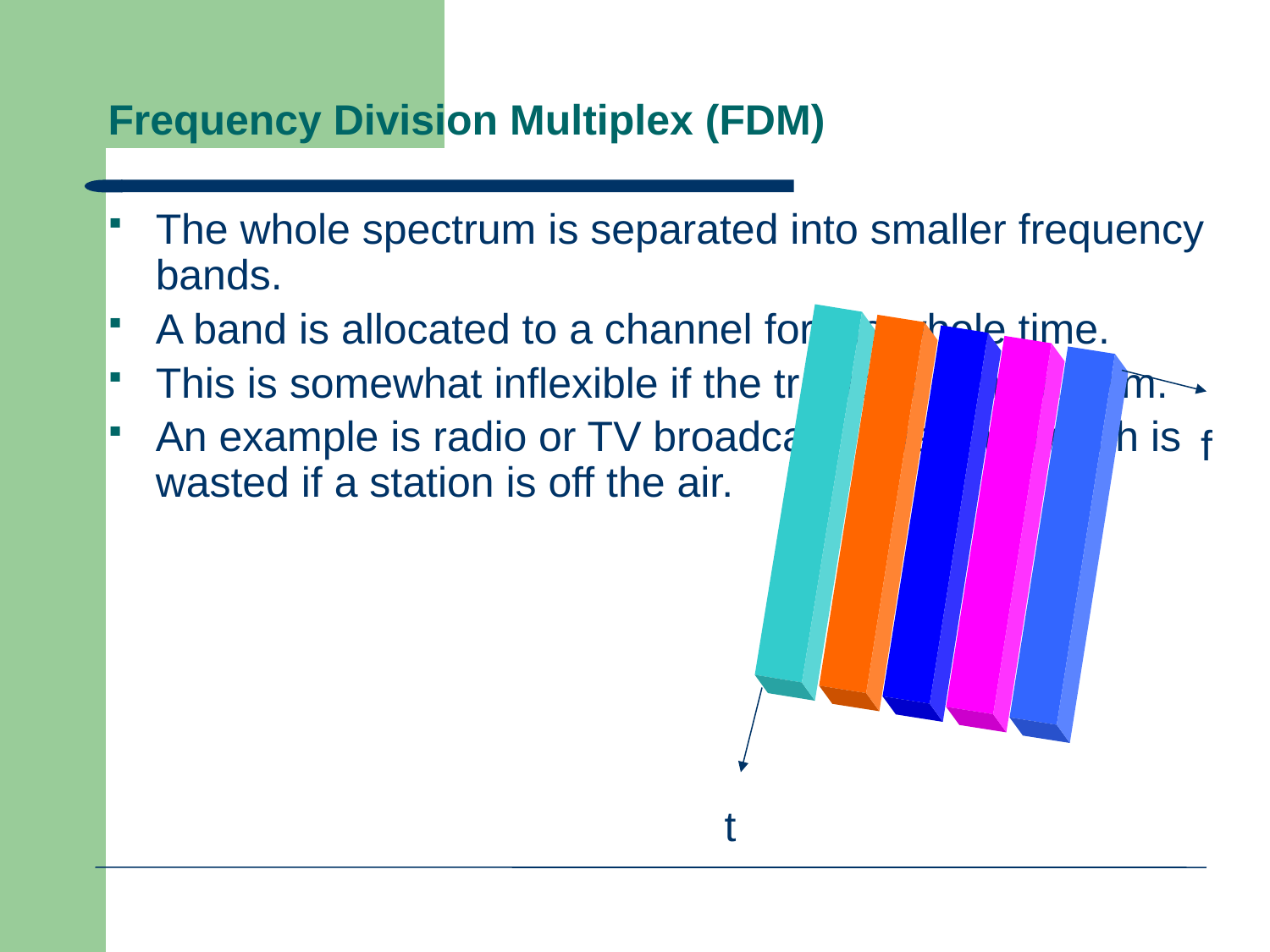

# Frequency Division Multiplex (FDM)
The whole spectrum is separated into smaller frequency bands.
A band is allocated to a channel for the whole time.
This is somewhat inflexible if the traffic is non-uniform.
An example is radio or TV broadcast. The bandwidth is wasted if a station is off the air.

f

t